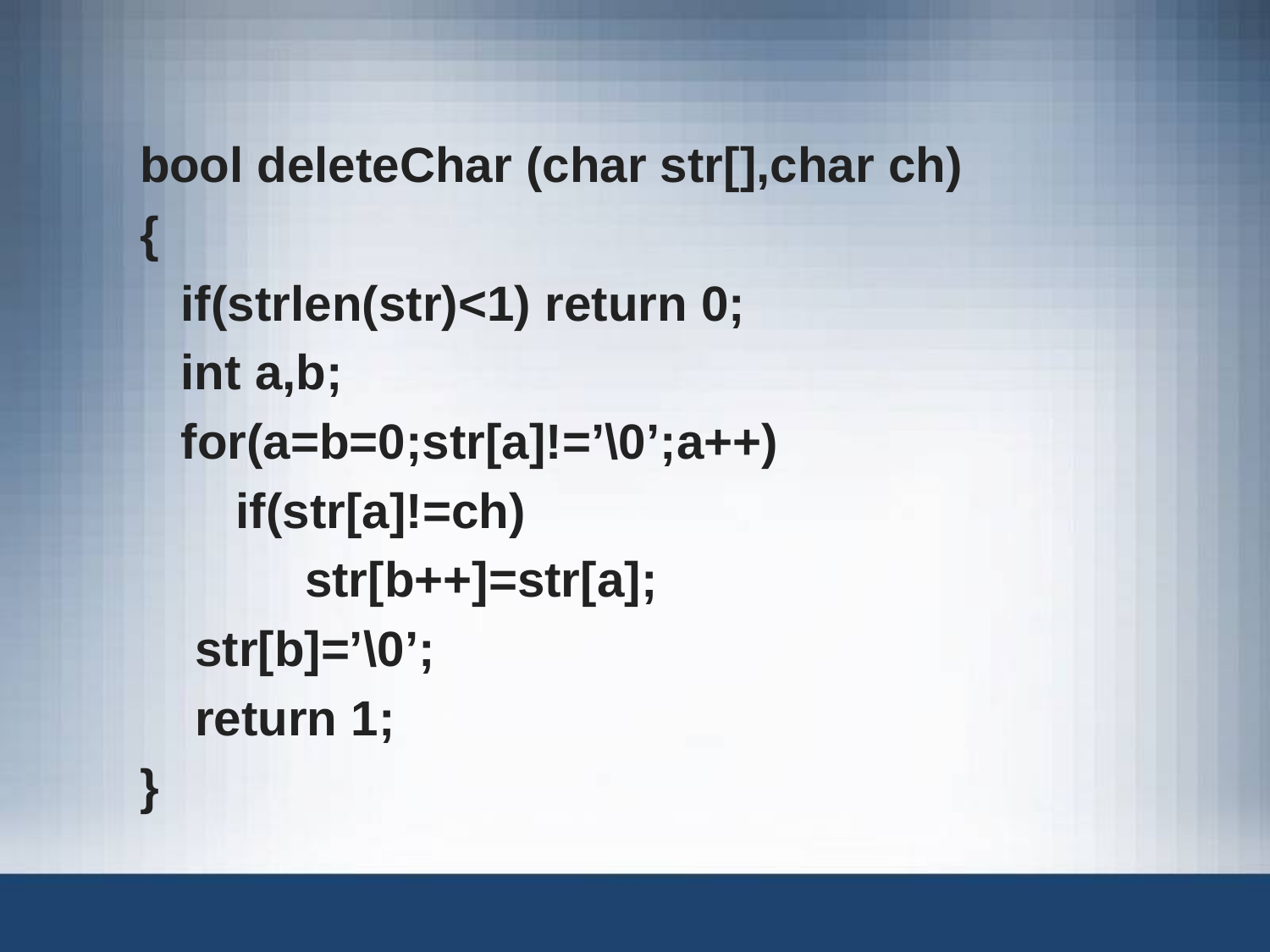

bool deleteChar (char str[],char ch)
{
   if(strlen(str)<1) return 0;
   int a,b;
   for(a=b=0;str[a]!=’\0’;a++)
       if(str[a]!=ch)
            str[b++]=str[a];
    str[b]=’\0’;
    return 1;
}